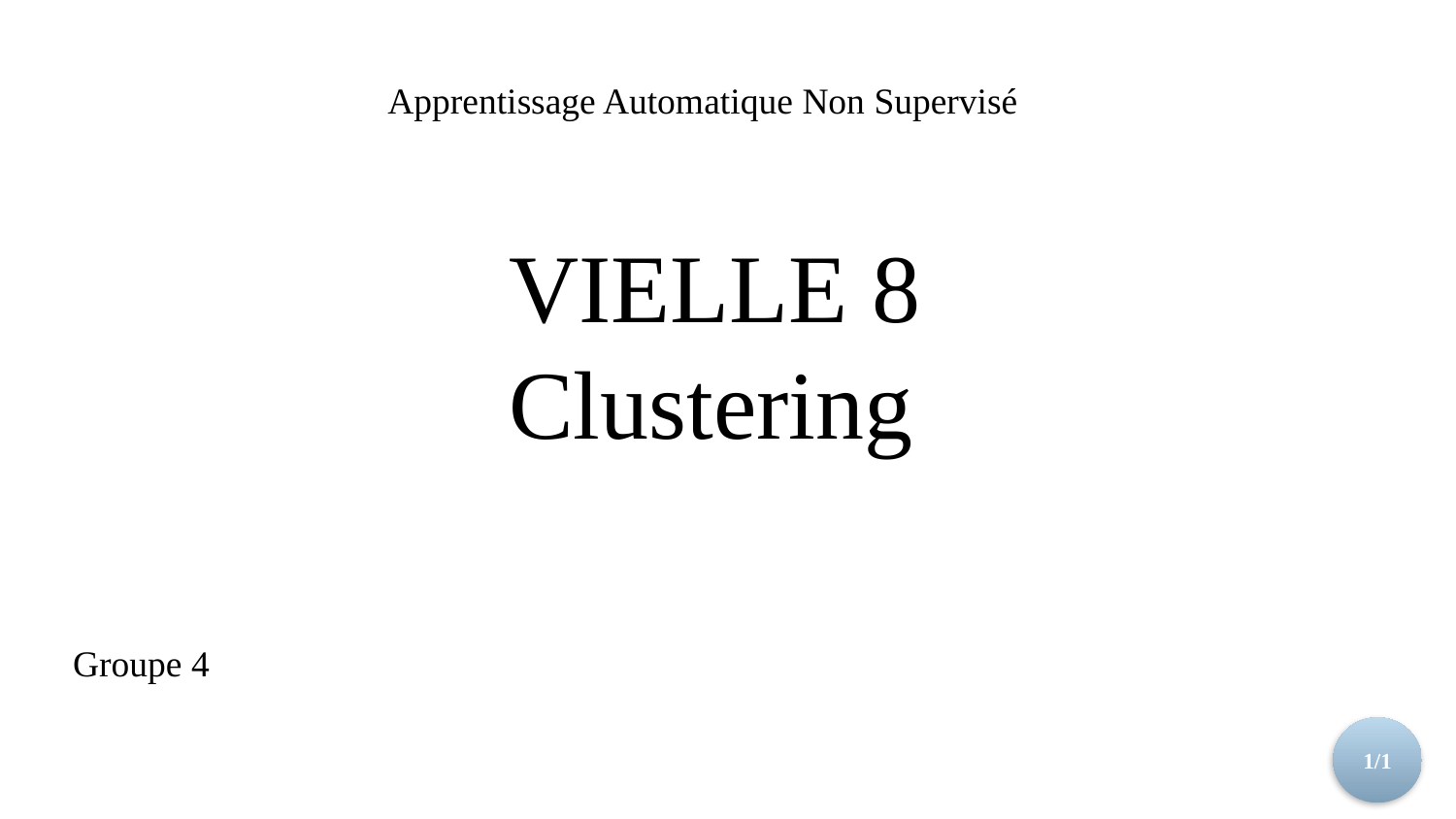

Apprentissage Automatique Non Supervisé
# VIELLE 8 Clustering
Groupe 4
1/1